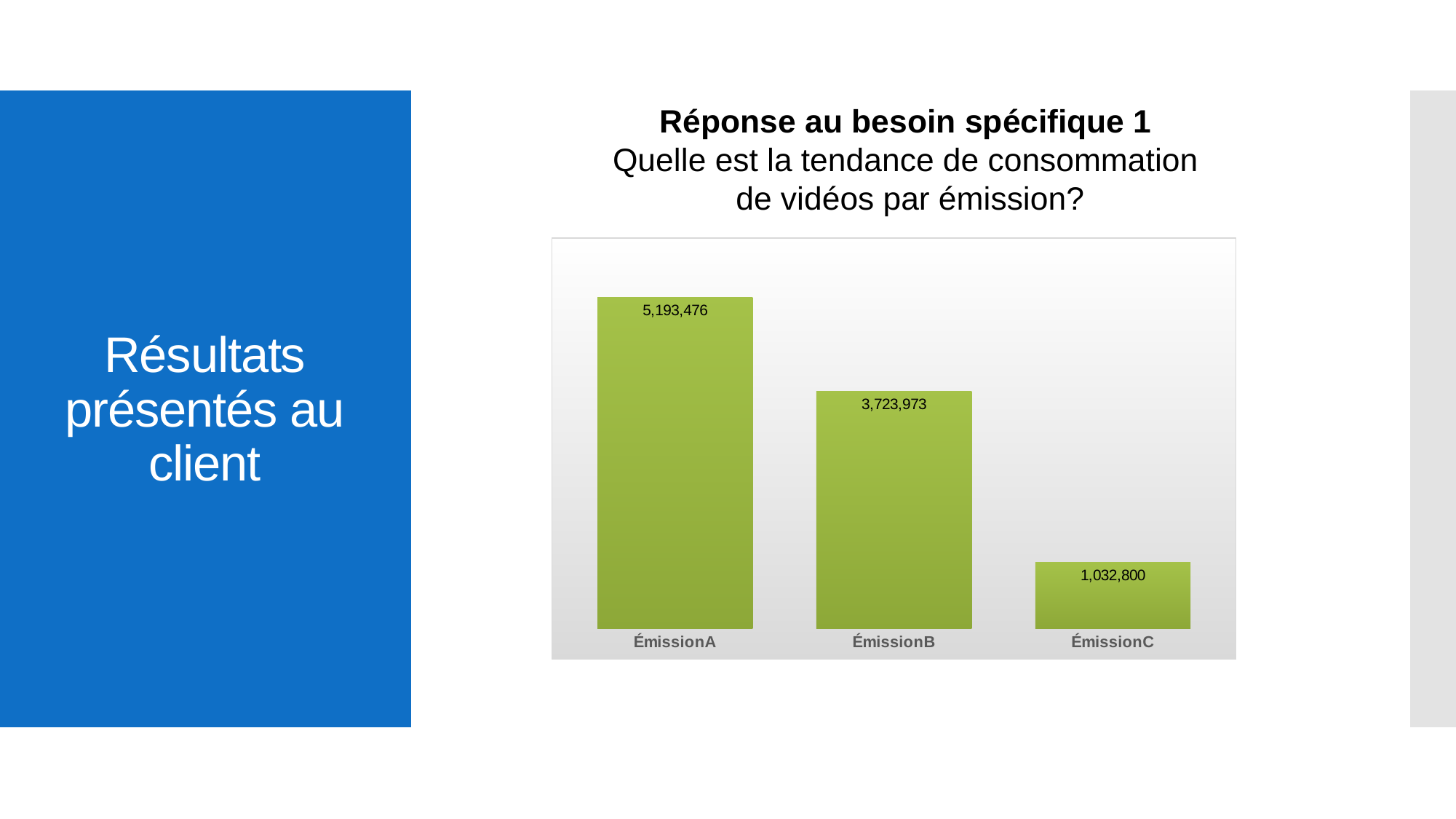

Réponse au besoin spécifique 1
Quelle est la tendance de consommation
de vidéos par émission?

### Chart

| Category |  |
|---|---|
| ÉmissionA | 5193476.0 |
| ÉmissionB | 3723973.0 |
| ÉmissionC | 1032800.0 |
Résultats présentés au client